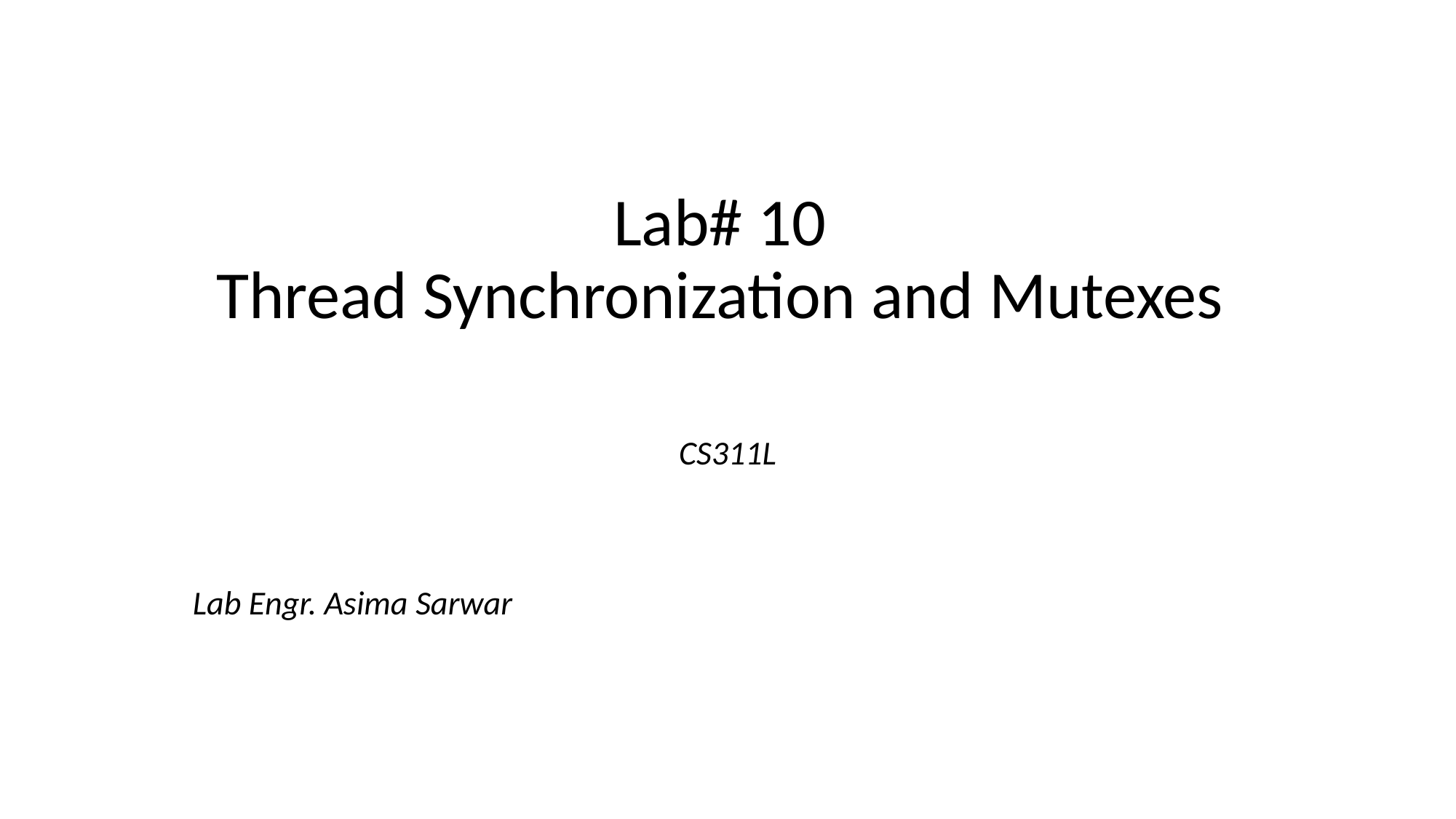

# Lab# 10 Thread Synchronization and Mutexes
CS311L

Lab Engr. Asima Sarwar